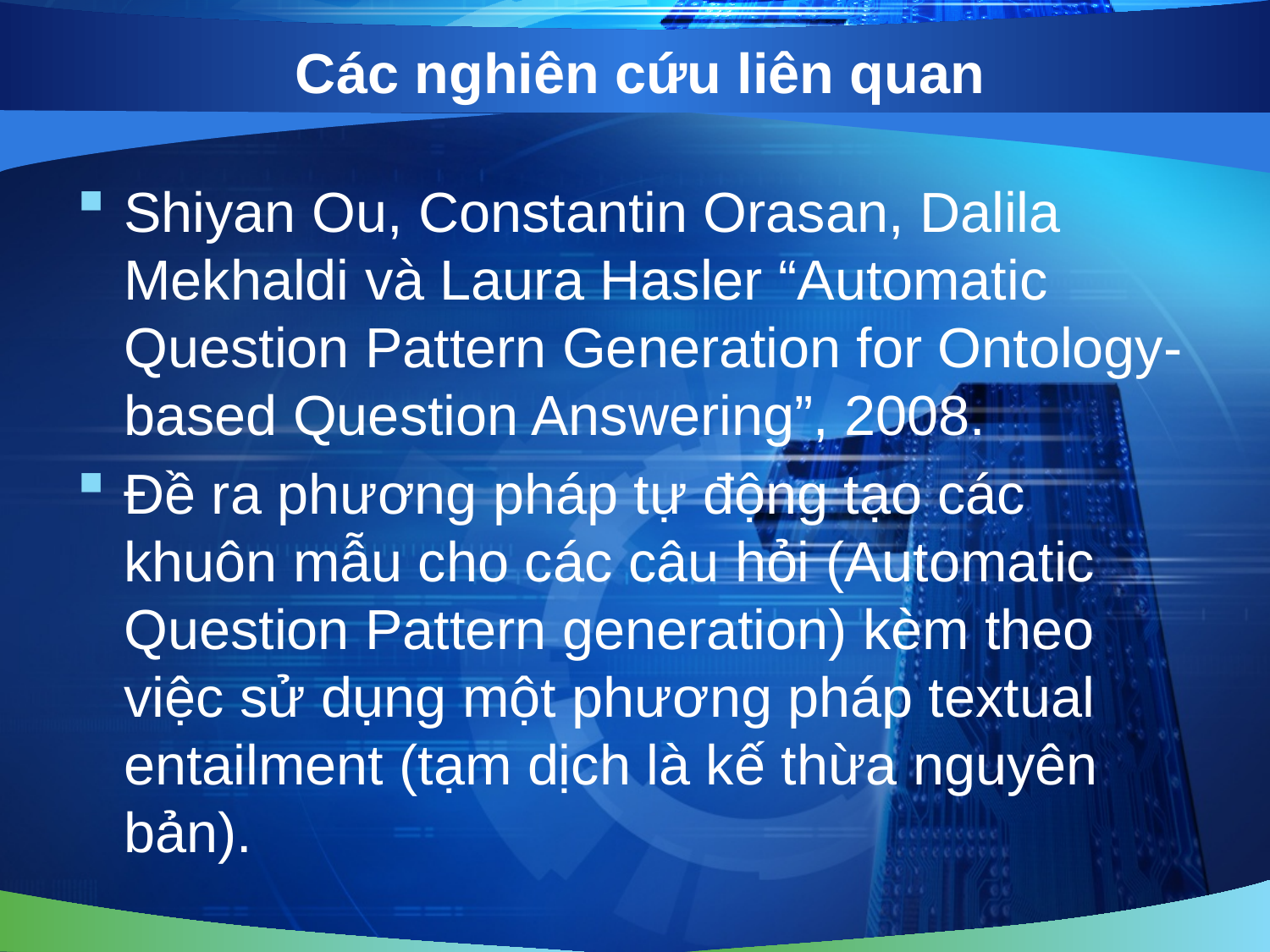

# Các nghiên cứu liên quan
Shiyan Ou, Constantin Orasan, Dalila Mekhaldi và Laura Hasler “Automatic Question Pattern Generation for Ontology-based Question Answering”, 2008.
Đề ra phương pháp tự động tạo các khuôn mẫu cho các câu hỏi (Automatic Question Pattern generation) kèm theo việc sử dụng một phương pháp textual entailment (tạm dịch là kế thừa nguyên bản).